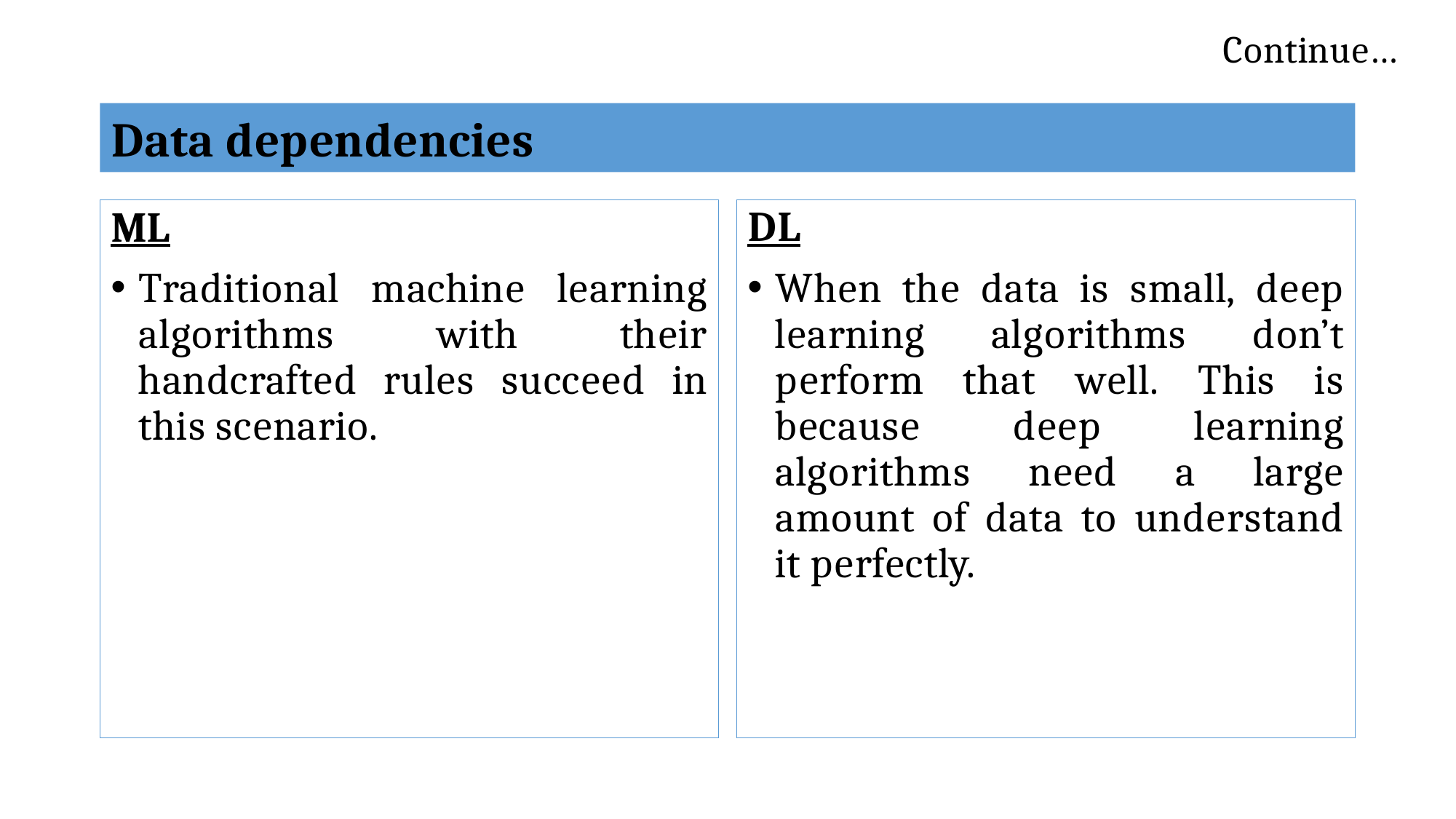

# Continue…
Data dependencies
ML
Traditional machine learning algorithms with their handcrafted rules succeed in this scenario.
DL
When the data is small, deep learning algorithms don’t perform that well. This is because deep learning algorithms need a large amount of data to understand it perfectly.